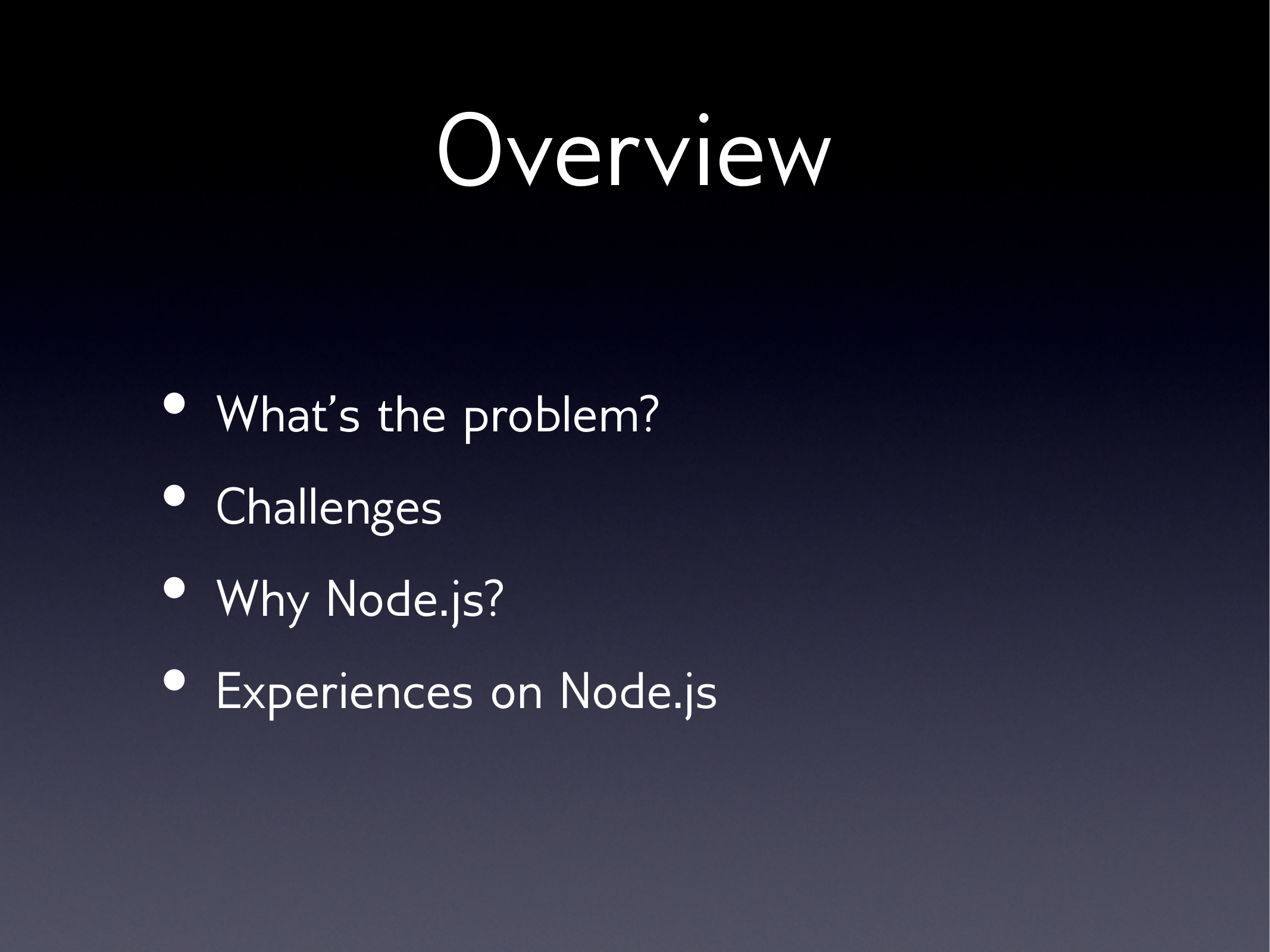

# Overview
What’s the problem?
Challenges
Why Node.js?
Experiences on Node.js